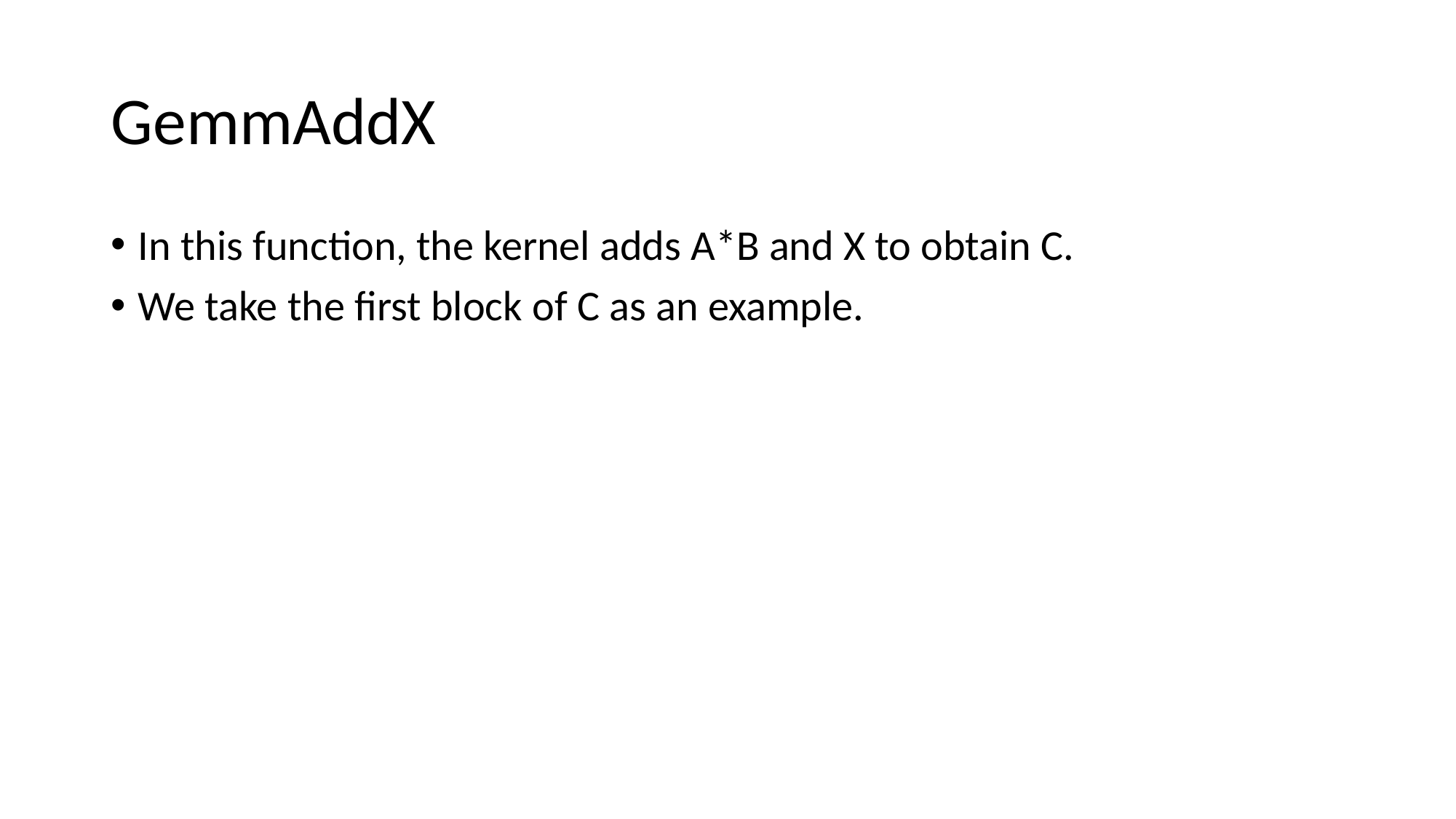

# GemmAddX
In this function, the kernel adds A*B and X to obtain C.
We take the first block of C as an example.